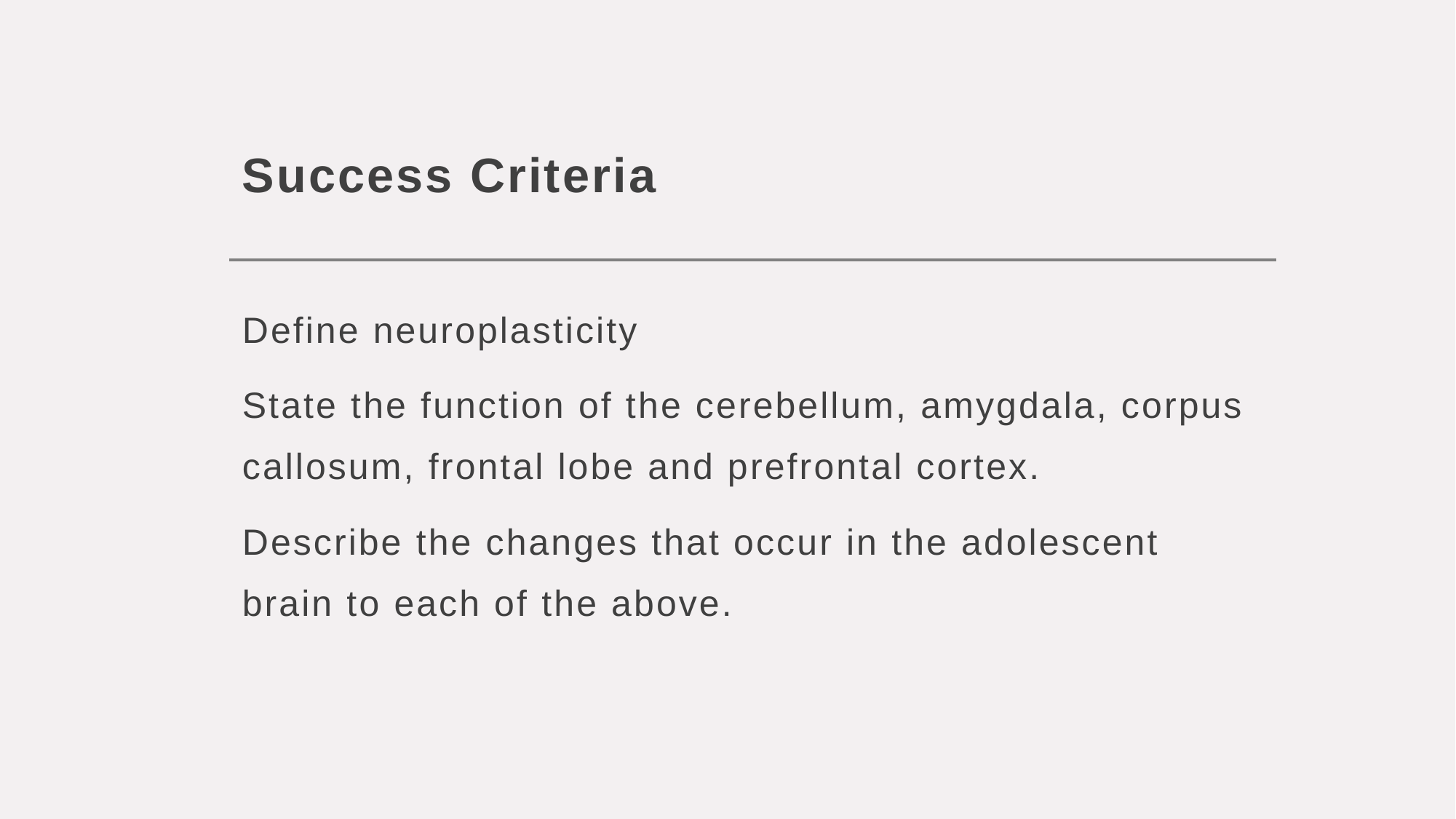

# Success Criteria
Define neuroplasticity
State the function of the cerebellum, amygdala, corpus callosum, frontal lobe and prefrontal cortex.
Describe the changes that occur in the adolescent brain to each of the above.